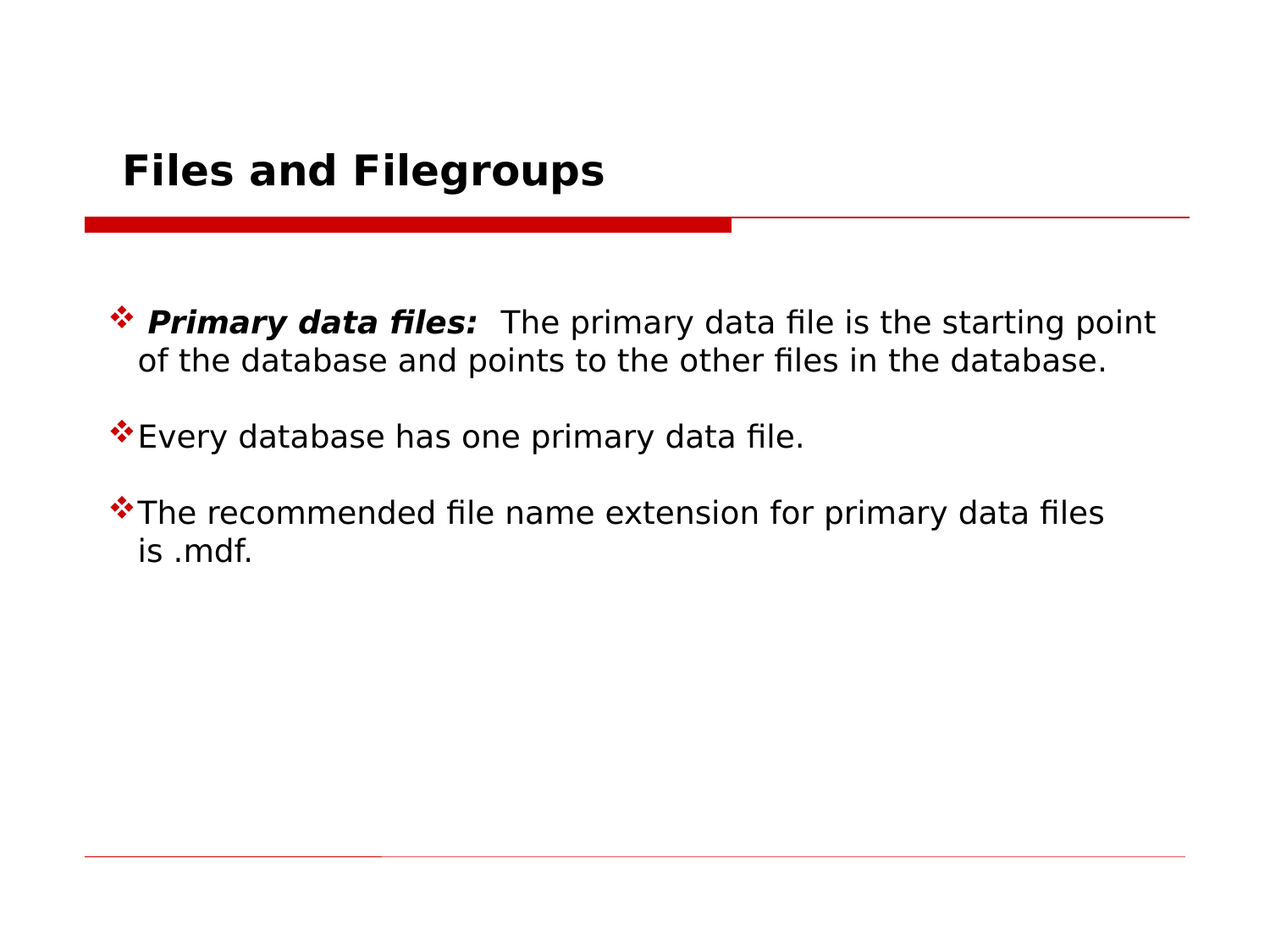

Files and Filegroups
 Primary data files:  The primary data file is the starting point of the database and points to the other files in the database.

Every database has one primary data file.

The recommended file name extension for primary data files is .mdf.